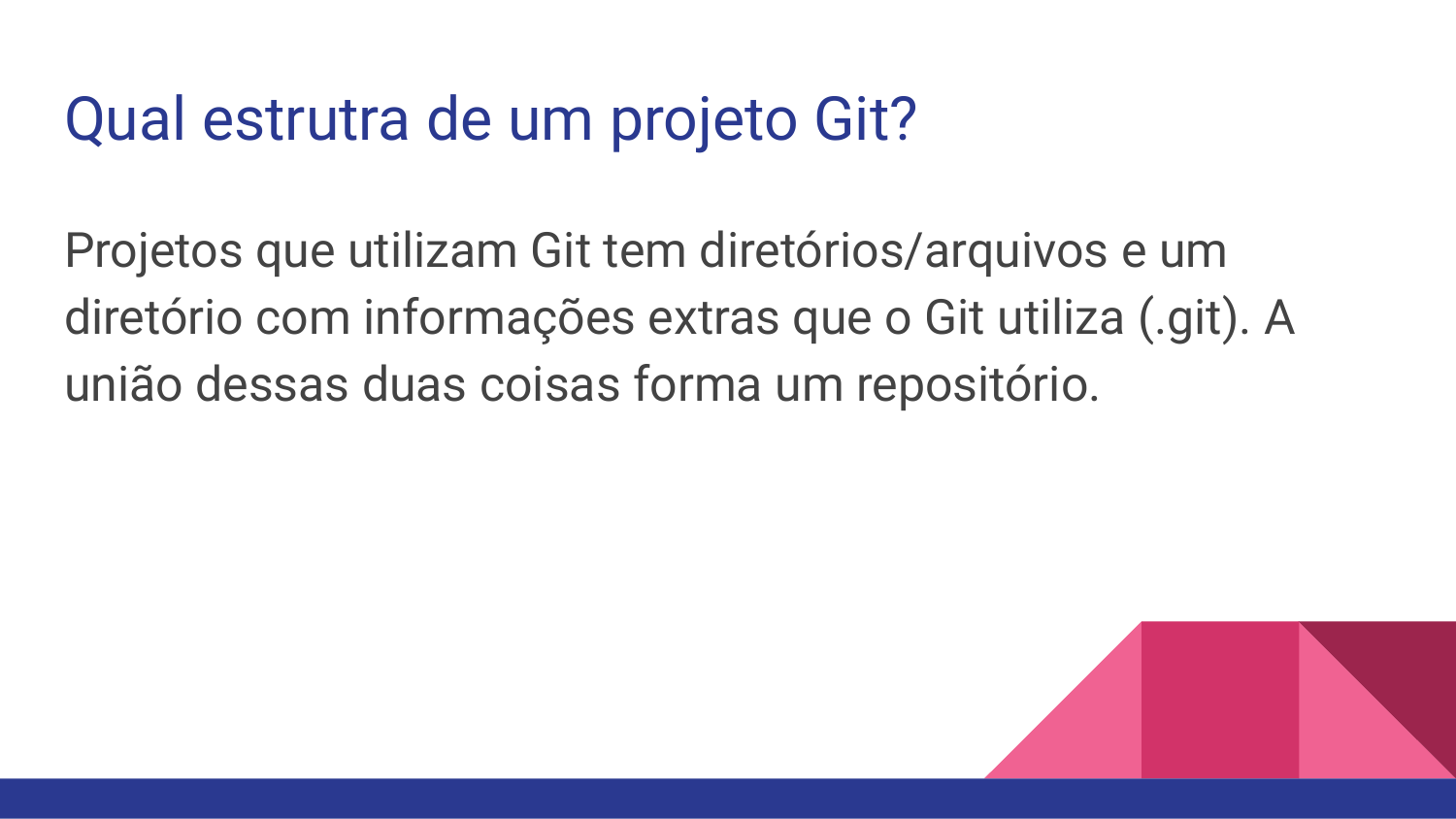

# Qual estrutra de um projeto Git?
Projetos que utilizam Git tem diretórios/arquivos e um diretório com informações extras que o Git utiliza (.git). A união dessas duas coisas forma um repositório.